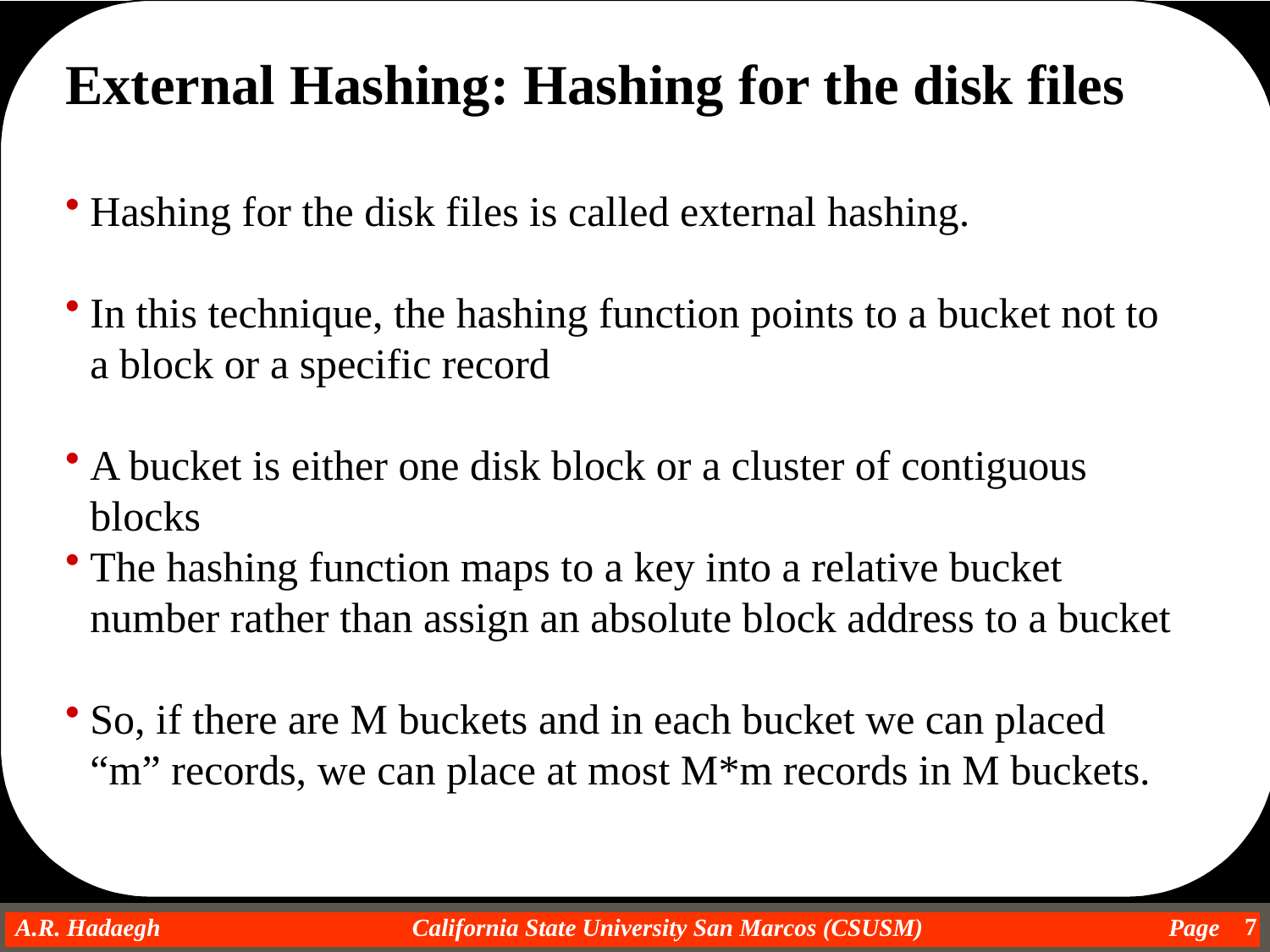

External Hashing: Hashing for the disk files

Hashing for the disk files is called external hashing.

In this technique, the hashing function points to a bucket not to a block or a specific record

A bucket is either one disk block or a cluster of contiguous blocks
The hashing function maps to a key into a relative bucket number rather than assign an absolute block address to a bucket

So, if there are M buckets and in each bucket we can placed “m” records, we can place at most M*m records in M buckets.
7